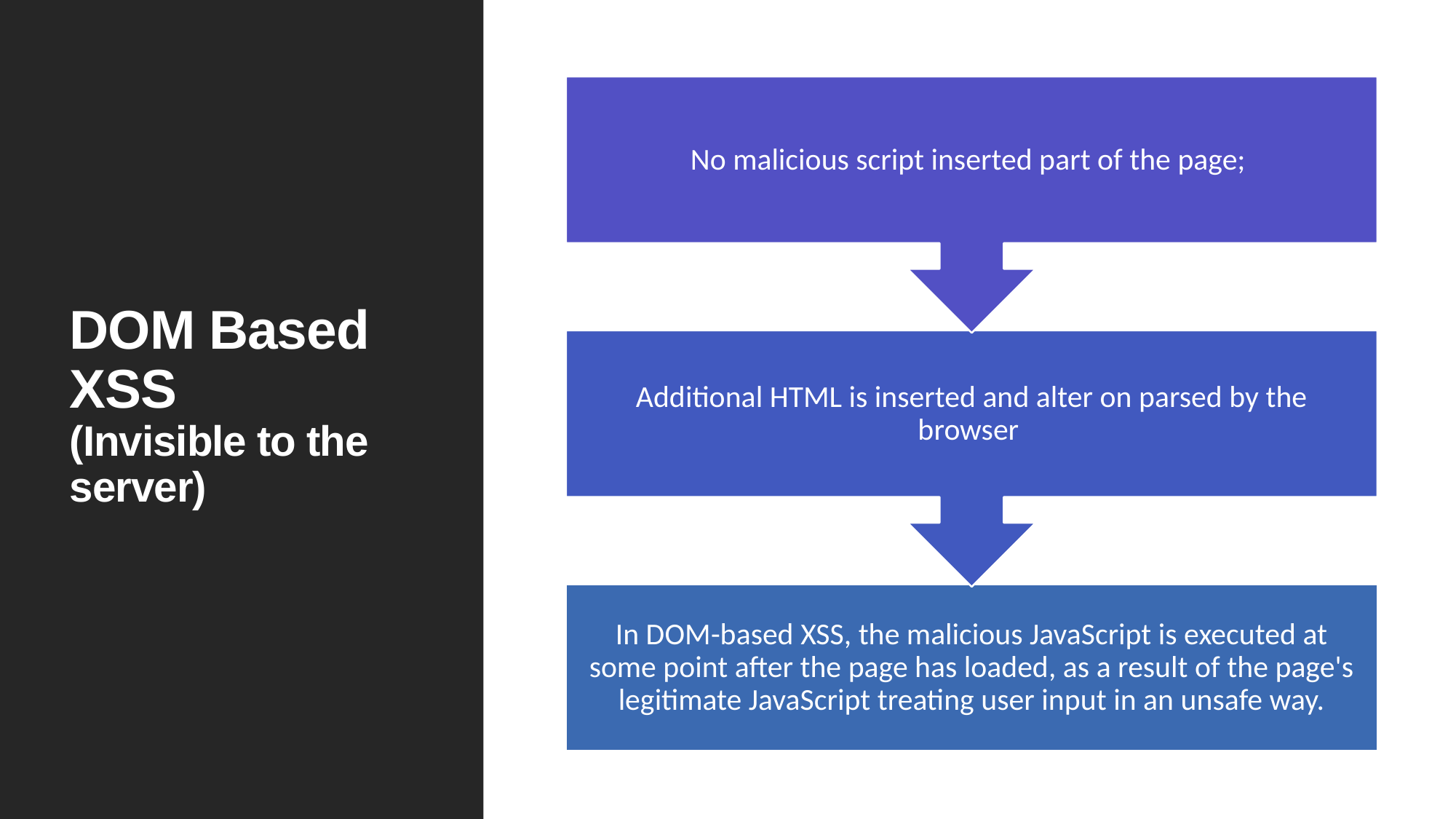

# DOM Based XSS (Invisible to the server)
In DOM-based XSS, the malicious JavaScript is executed at some point after the page has loaded, as a result of the page's legitimate JavaScript treating user input in an unsafe way.
Additional HTML is inserted and alter on parsed by the browser
No malicious script inserted part of the page;